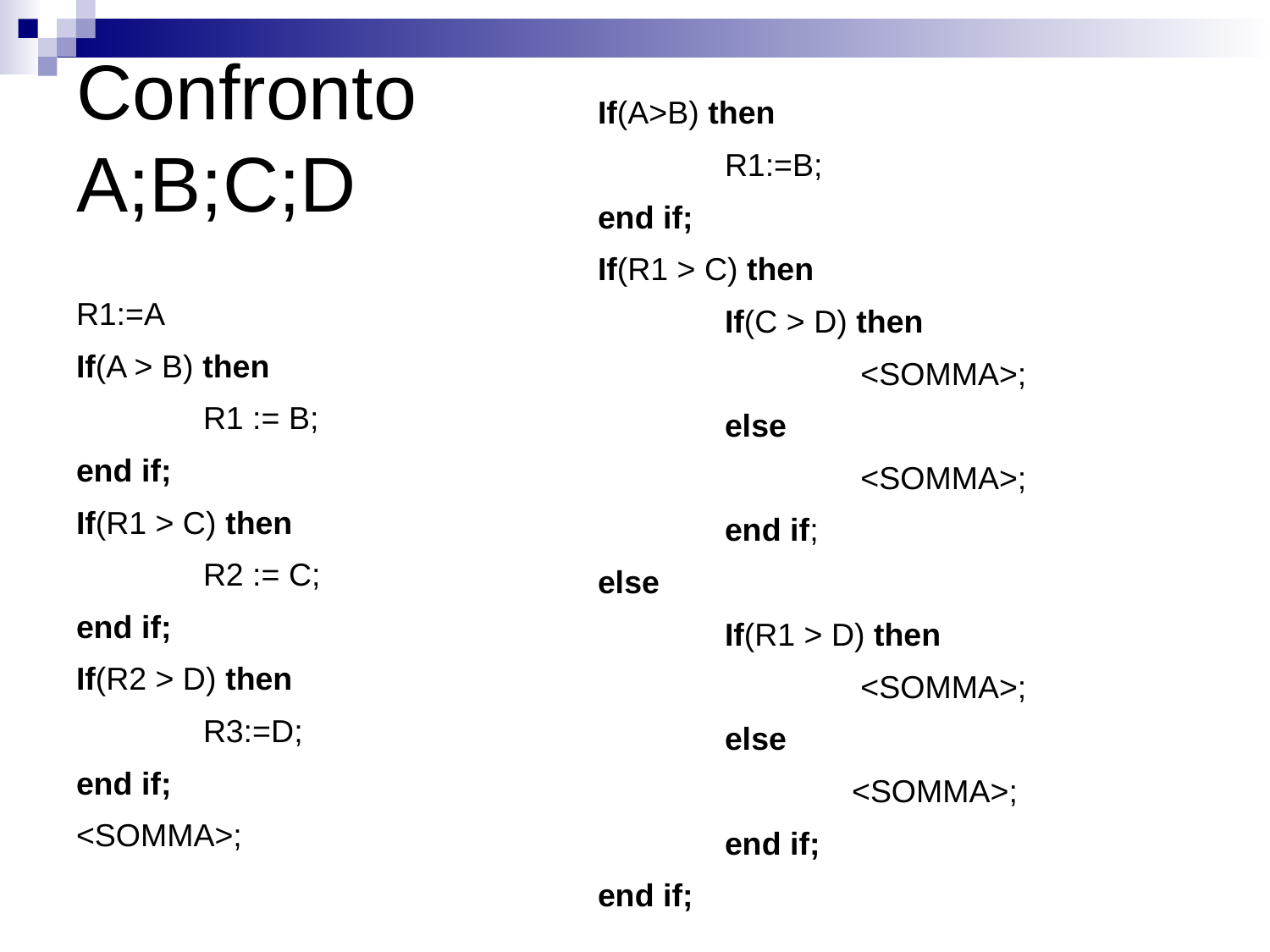

# Confronto A;B;C;D
If(A>B) then
	R1:=B;
end if;
If(R1 > C) then
	If(C > D) then
		 <SOMMA>;
	else
		 <SOMMA>;
	end if;
else
	If(R1 > D) then
		 <SOMMA>;
	else
		<SOMMA>;
	end if;
end if;
R1:=A
If(A > B) then
	R1 := B;
end if;
If(R1 > C) then
	R2 := C;
end if;
If(R2 > D) then
	R3:=D;
end if;
<SOMMA>;